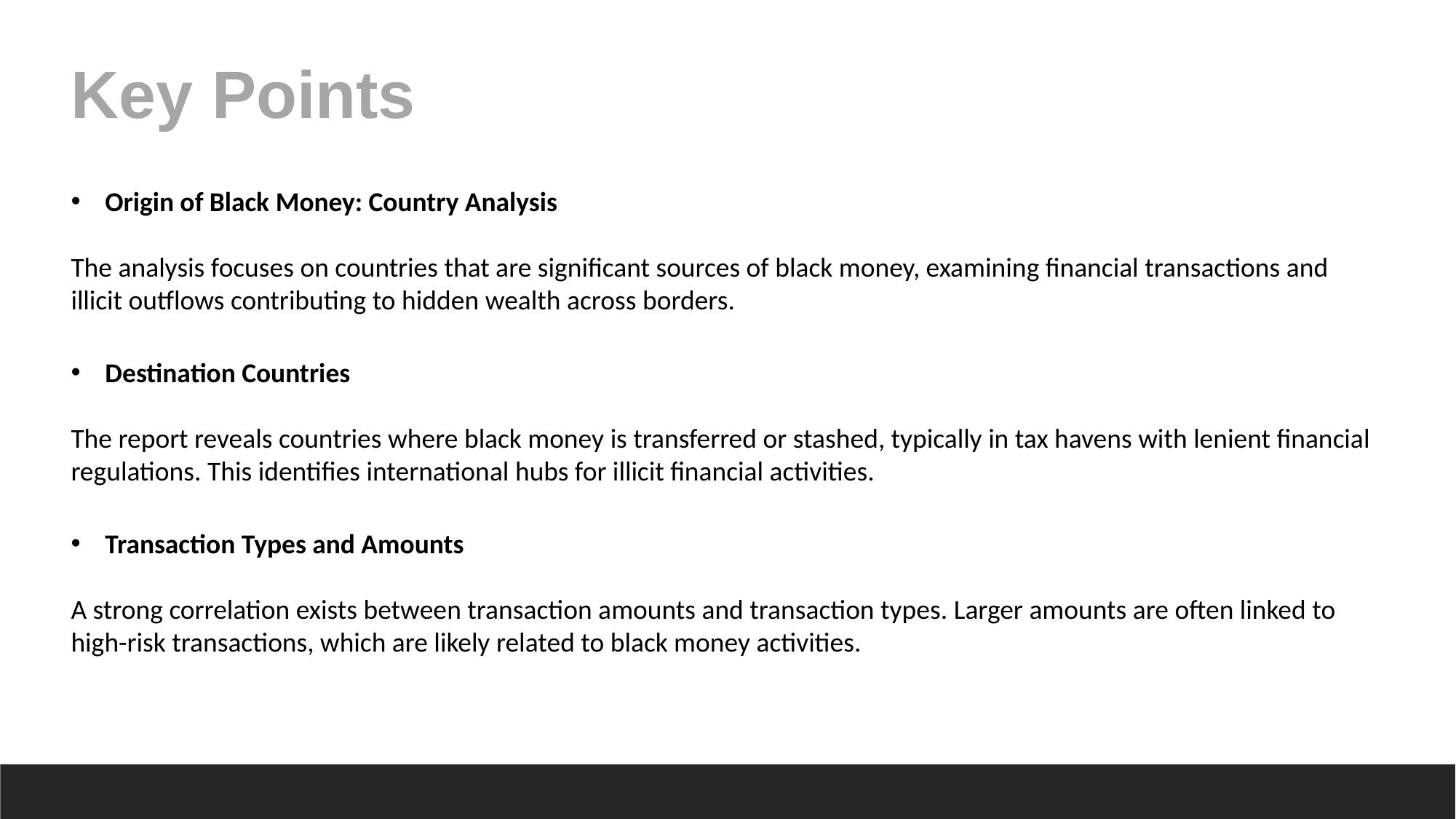

Key Points
Origin of Black Money: Country Analysis

The analysis focuses on countries that are significant sources of black money, examining financial transactions and illicit outflows contributing to hidden wealth across borders.
Destination Countries

The report reveals countries where black money is transferred or stashed, typically in tax havens with lenient financial regulations. This identifies international hubs for illicit financial activities.
Transaction Types and Amounts

A strong correlation exists between transaction amounts and transaction types. Larger amounts are often linked to high-risk transactions, which are likely related to black money activities.